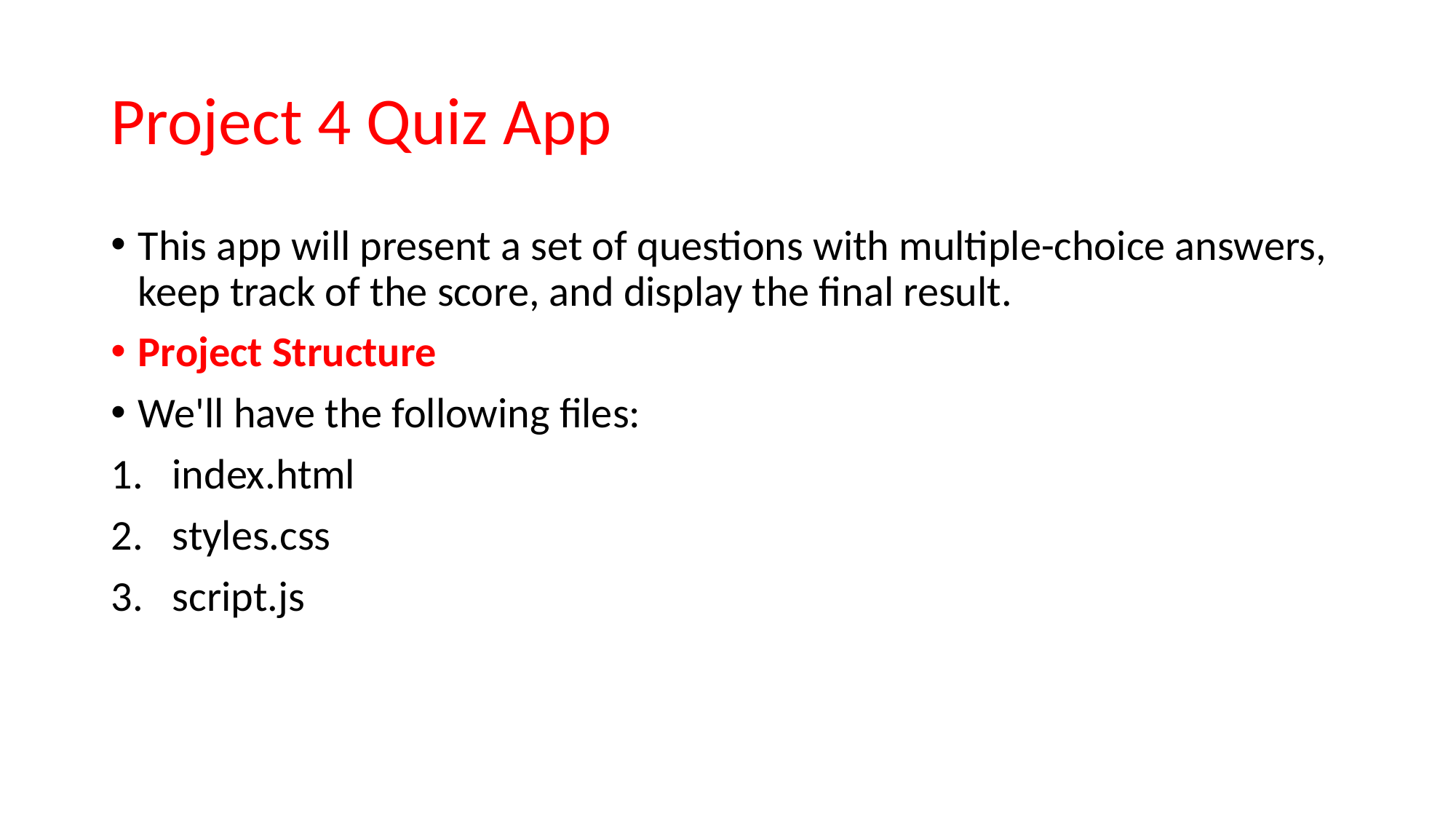

# Project 4 Quiz App
This app will present a set of questions with multiple-choice answers, keep track of the score, and display the final result.
Project Structure
We'll have the following files:
index.html
styles.css
script.js